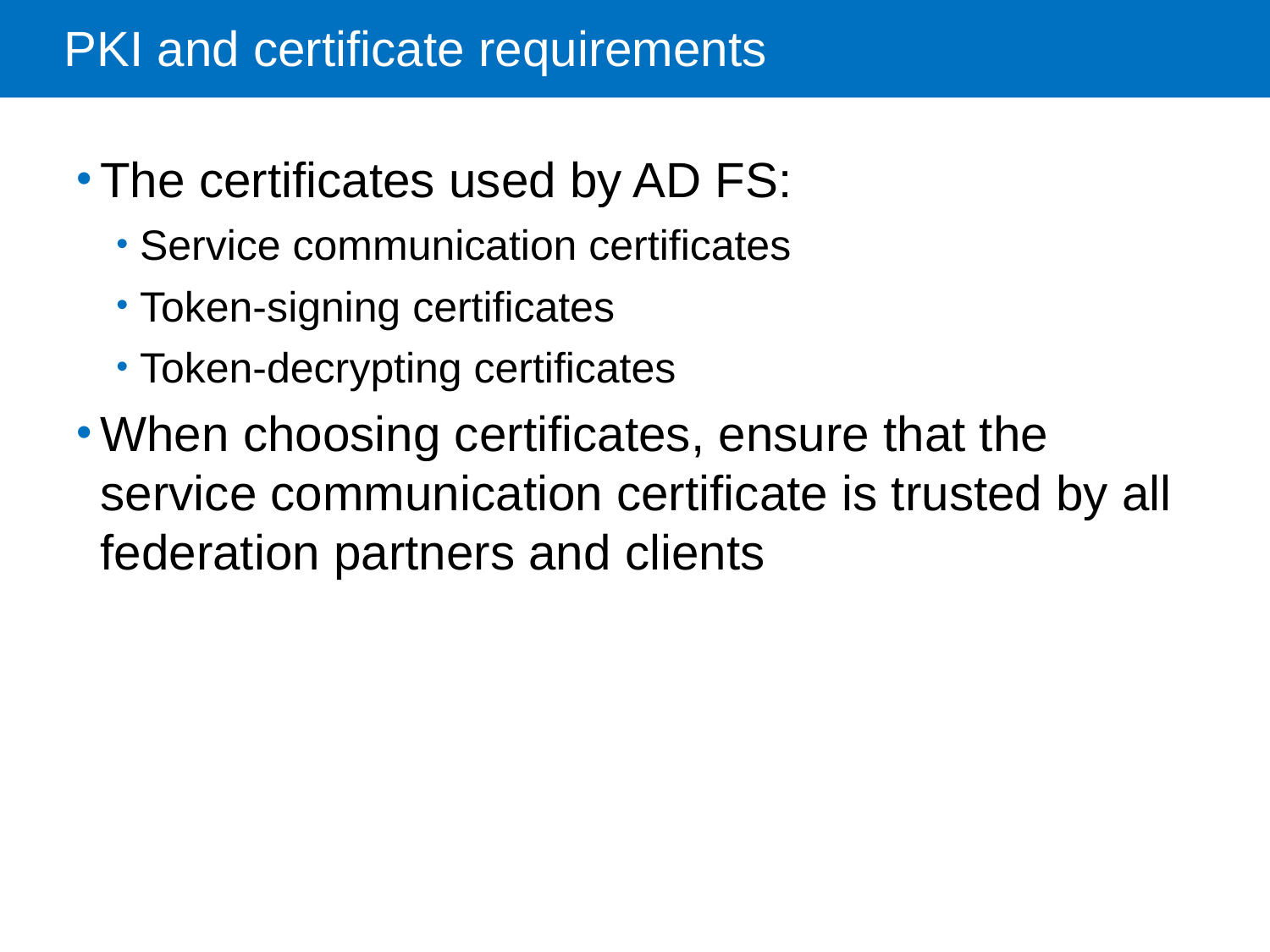

# PKI and certificate requirements
The certificates used by AD FS:
Service communication certificates
Token-signing certificates
Token-decrypting certificates
When choosing certificates, ensure that the service communication certificate is trusted by all federation partners and clients